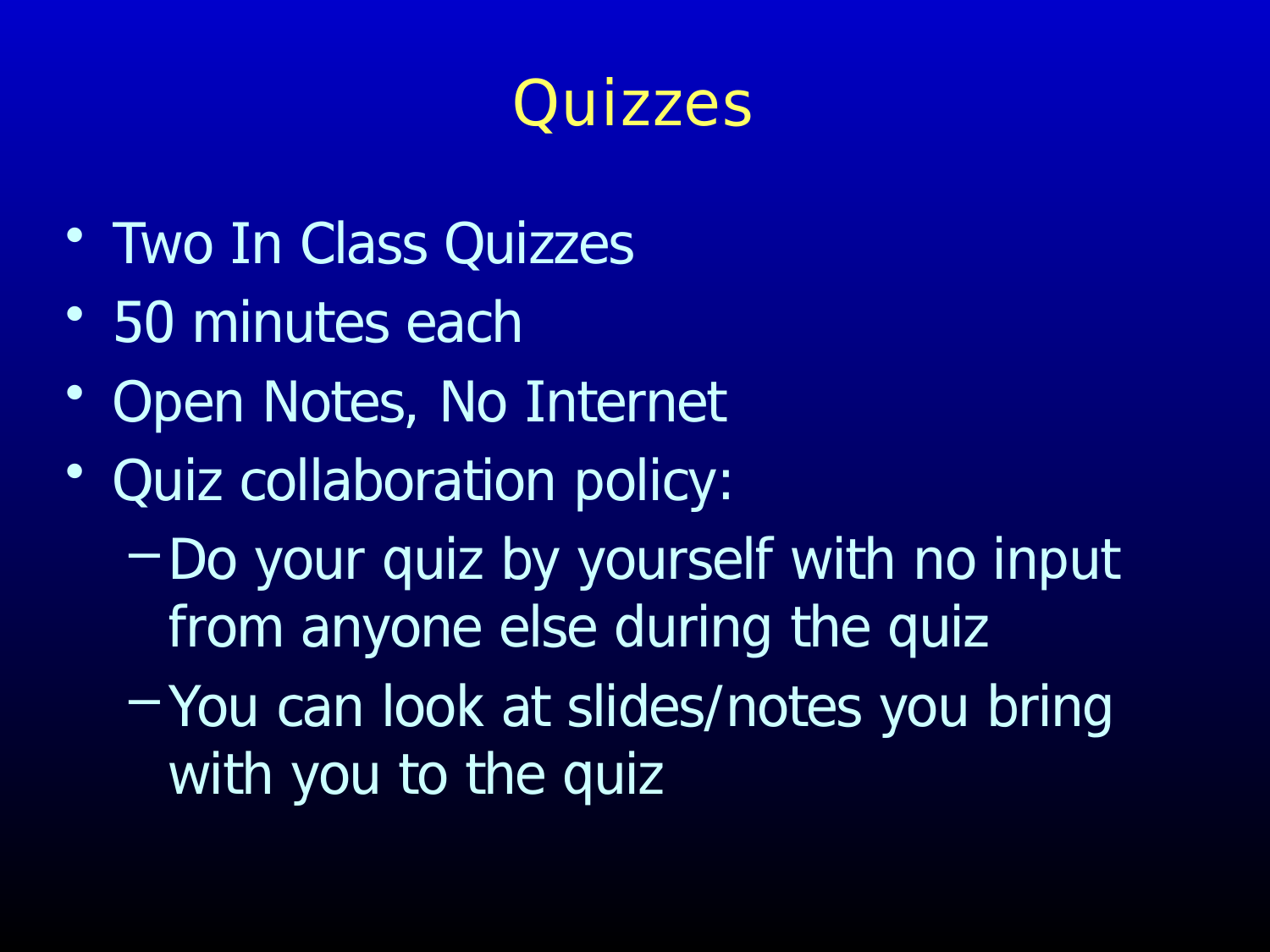

# Quizzes
Two In Class Quizzes
50 minutes each
Open Notes, No Internet
Quiz collaboration policy:
Do your quiz by yourself with no input from anyone else during the quiz
You can look at slides/notes you bring with you to the quiz